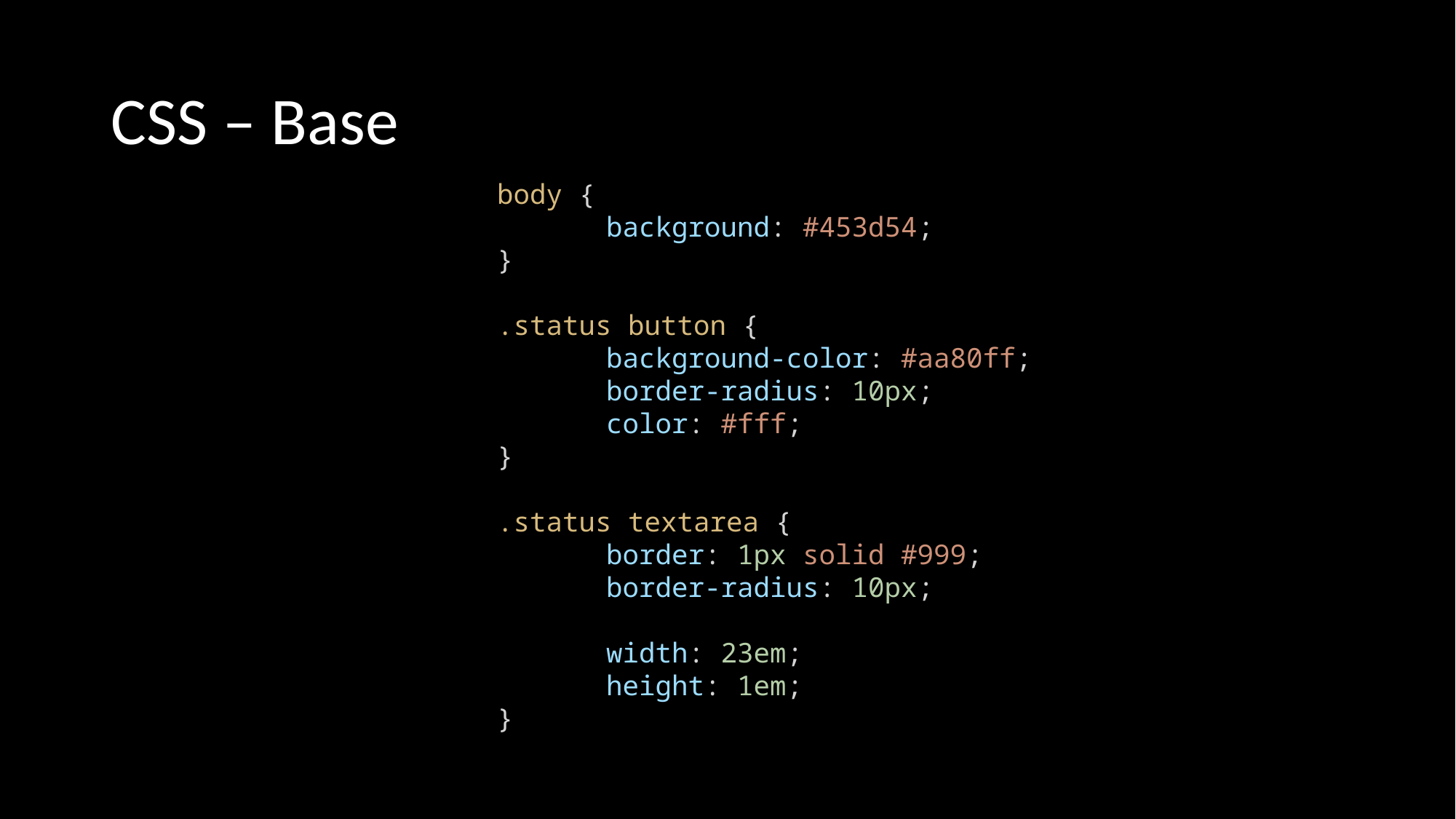

# CSS – Base
body {
	background: #453d54;
}
.status button {
	background-color: #aa80ff;
	border-radius: 10px;
	color: #fff;
}
.status textarea {
	border: 1px solid #999;
	border-radius: 10px;
	width: 23em;
	height: 1em;
}